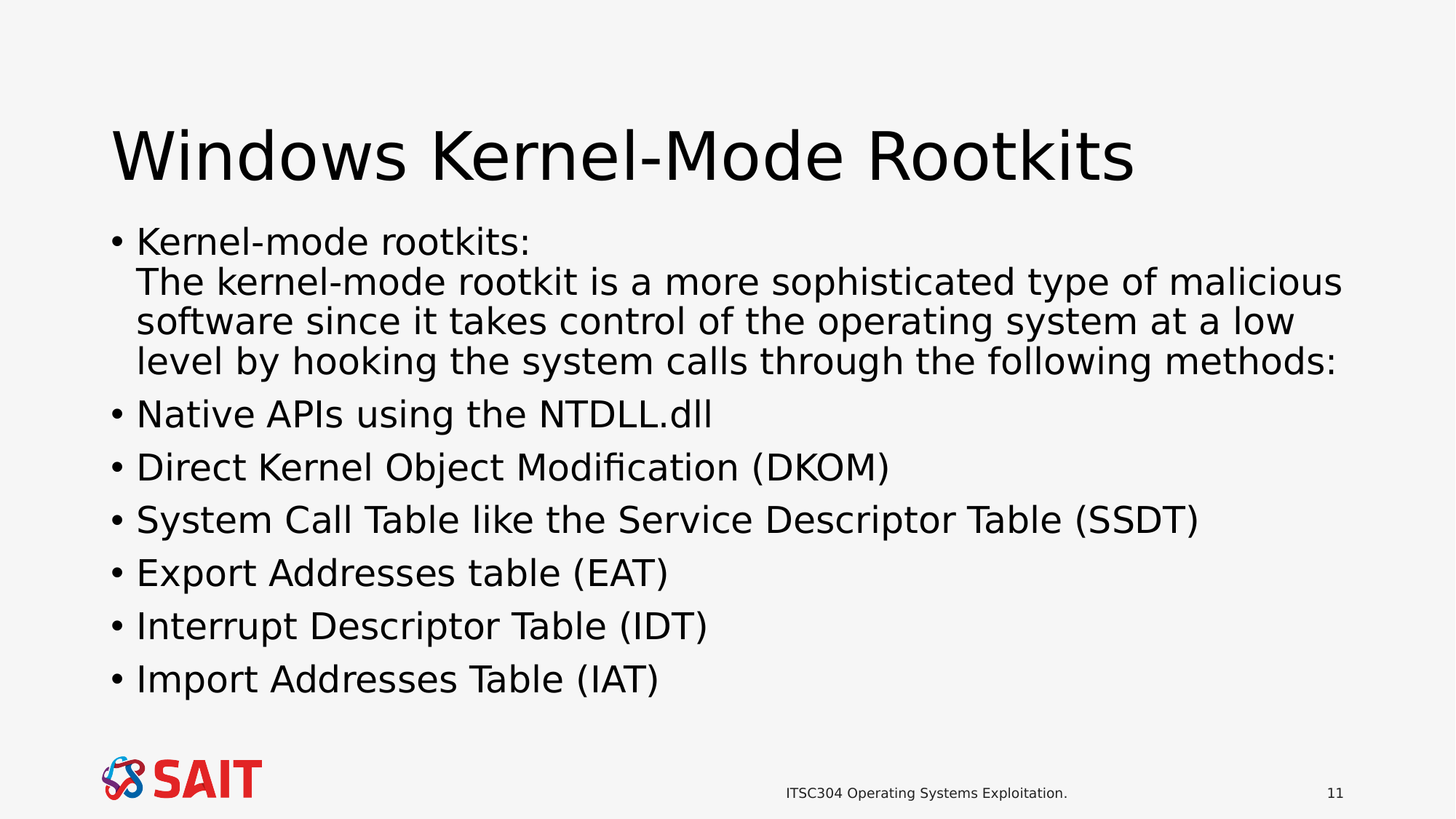

# Windows Kernel-Mode Rootkits
Kernel-mode rootkits:
The kernel-mode rootkit is a more sophisticated type of malicious software since it takes control of the operating system at a low level by hooking the system calls through the following methods:
Native APIs using the NTDLL.dll
Direct Kernel Object Modification (DKOM)
System Call Table like the Service Descriptor Table (SSDT)
Export Addresses table (EAT)
Interrupt Descriptor Table (IDT)
Import Addresses Table (IAT)

ITSC304 Operating Systems Exploitation.
11